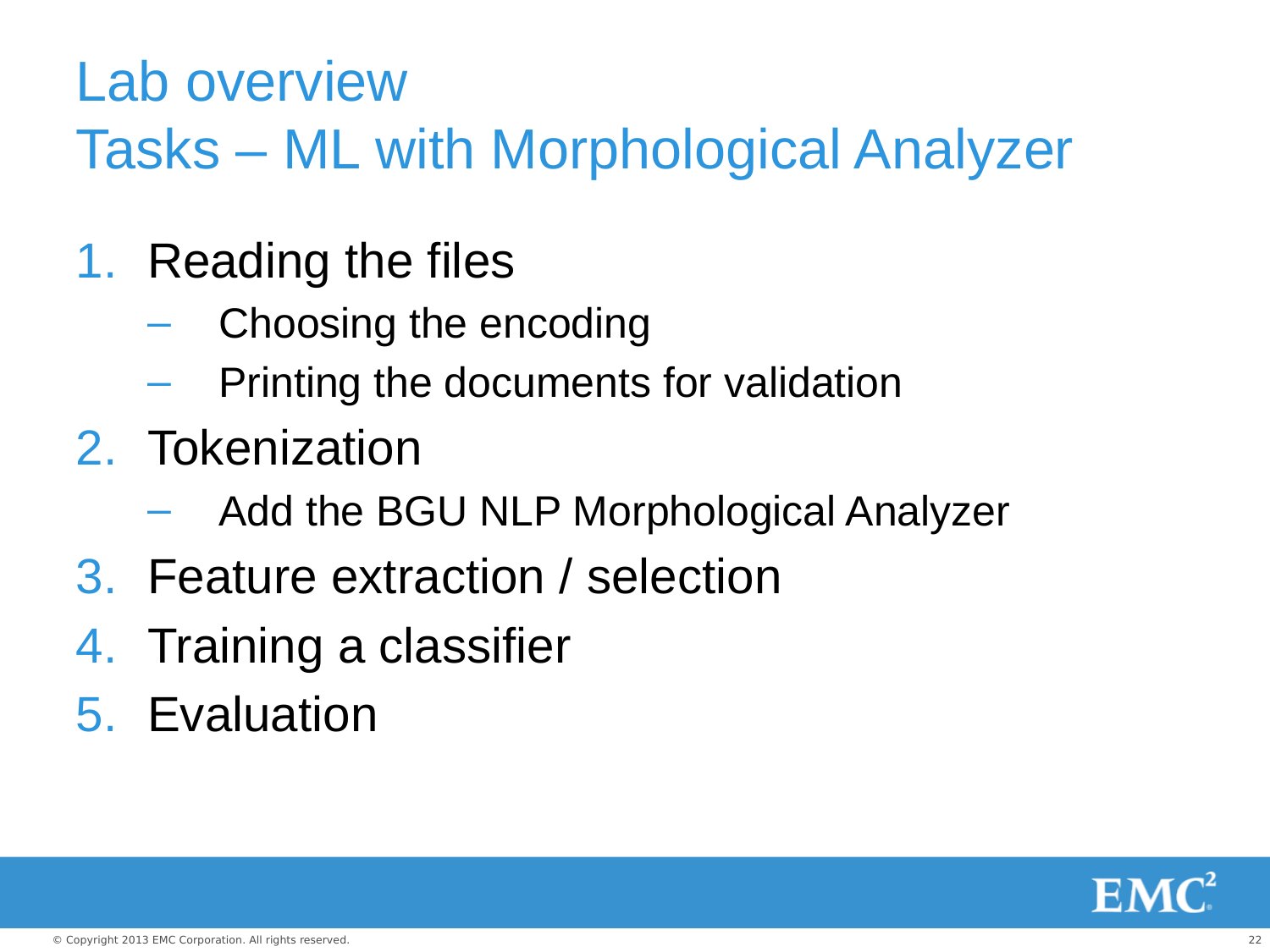

# Lab overview Tasks – ML with Morphological Analyzer
Reading the files
Choosing the encoding
Printing the documents for validation
Tokenization
Add the BGU NLP Morphological Analyzer
Feature extraction / selection
Training a classifier
Evaluation